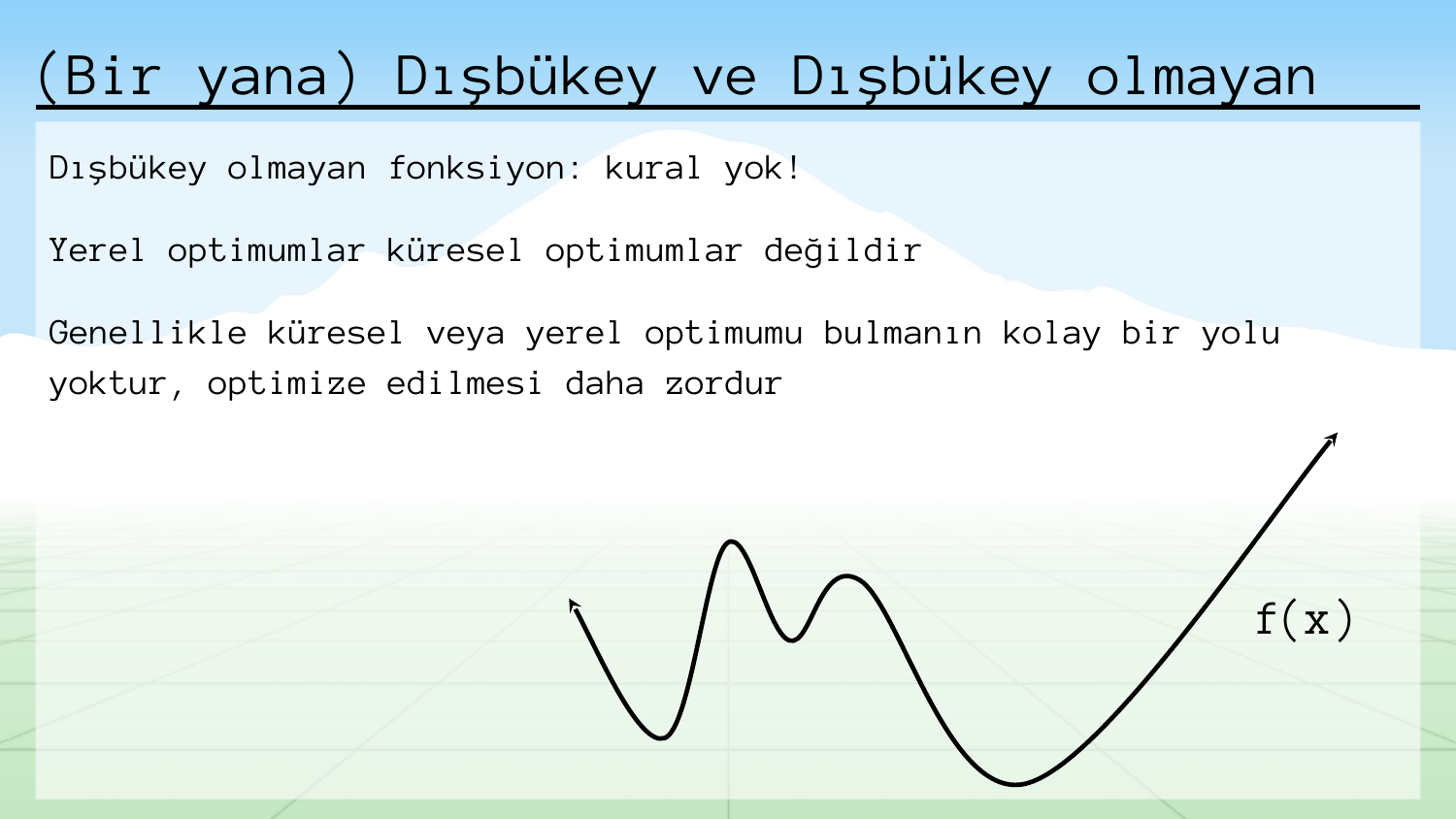

# (Bir yana) Dışbükey ve Dışbükey olmayan
Dışbükey olmayan fonksiyon: kural yok!
Yerel optimumlar küresel optimumlar değildir
Genellikle küresel veya yerel optimumu bulmanın kolay bir yolu yoktur, optimize edilmesi daha zordur

f(x)